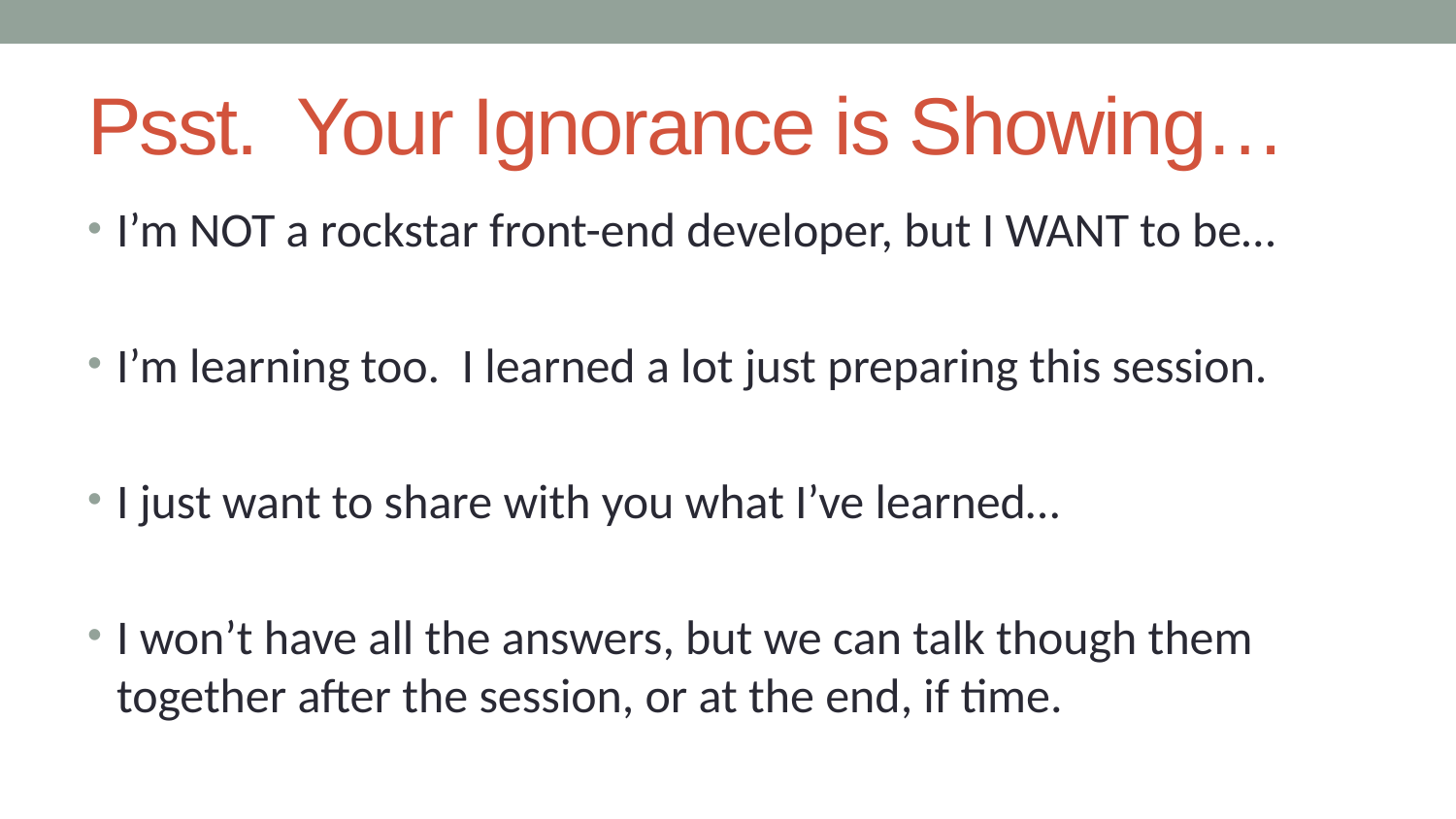

# Psst.  Your Ignorance is Showing…
I’m NOT a rockstar front-end developer, but I WANT to be…

I’m learning too.  I learned a lot just preparing this session.

I just want to share with you what I’ve learned…

I won’t have all the answers, but we can talk though them together after the session, or at the end, if time.